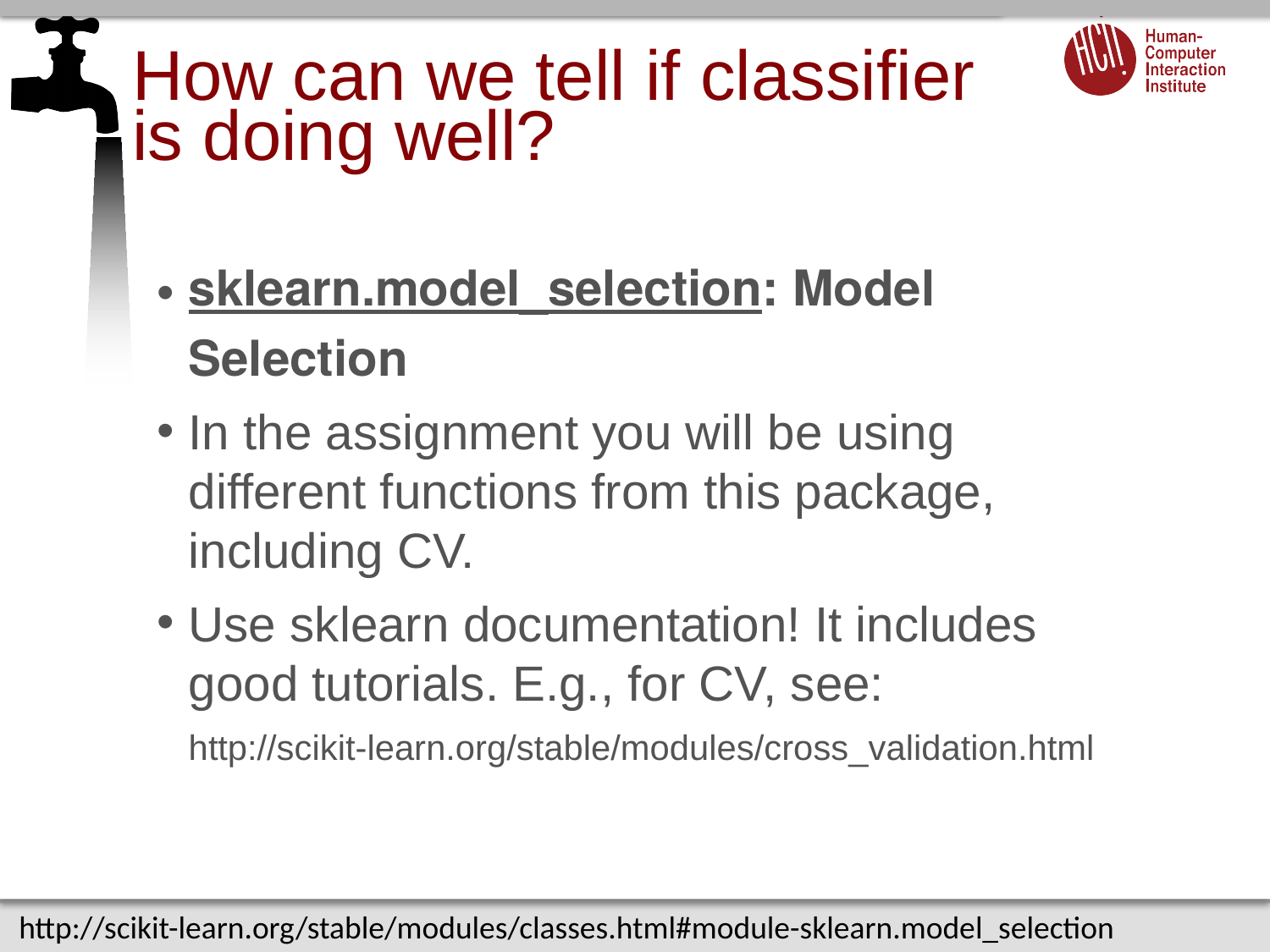

# How can we tell if classifier is doing well?
sklearn.model_selection: Model Selection
In the assignment you will be using different functions from this package, including CV.
Use sklearn documentation! It includes good tutorials. E.g., for CV, see:
http://scikit-learn.org/stable/modules/cross_validation.html
http://scikit-learn.org/stable/modules/classes.html#module-sklearn.model_selection